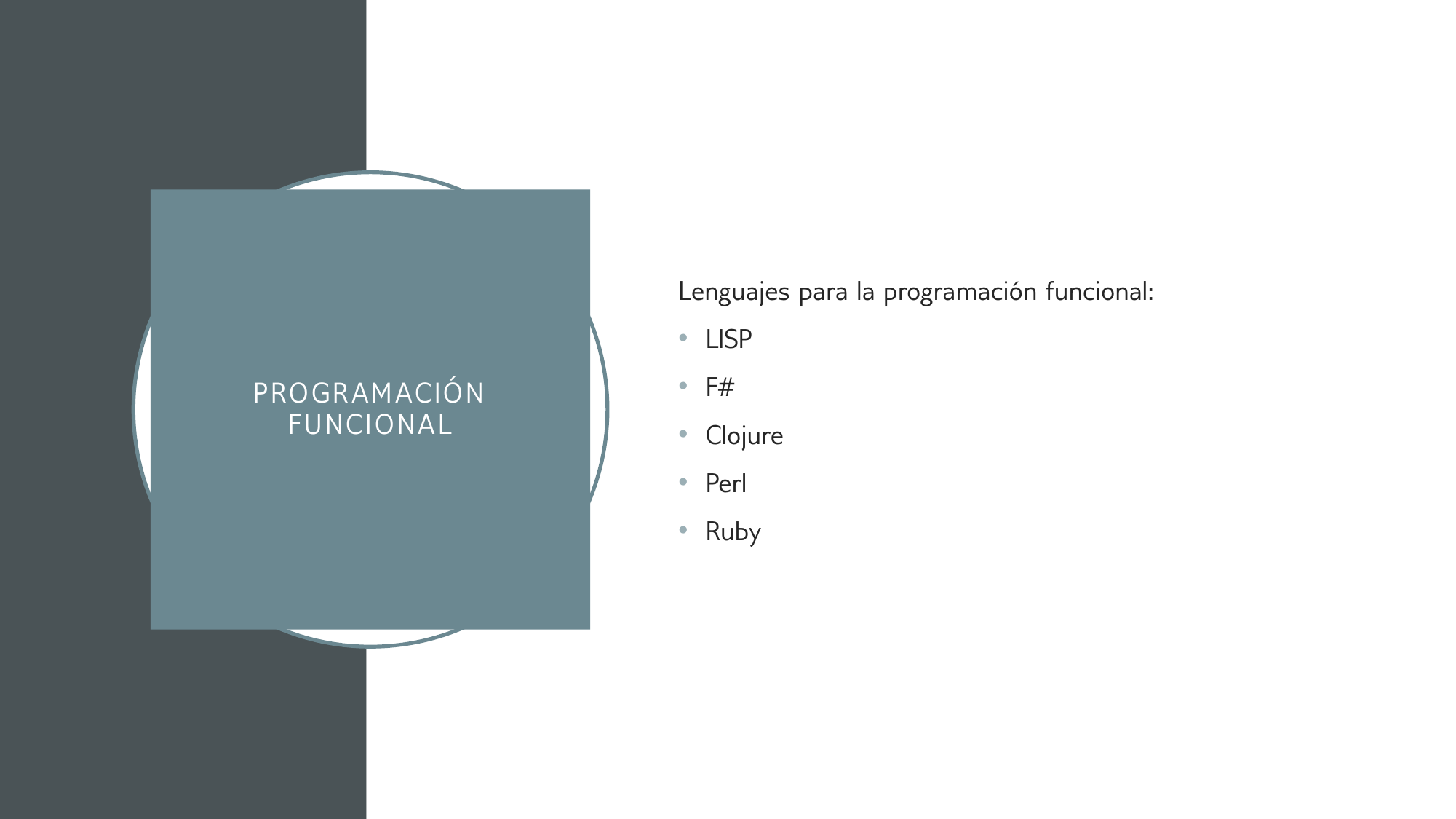

Lenguajes para la programación funcional:
LISP
F#
Clojure
Perl
Ruby

# Programación funcional